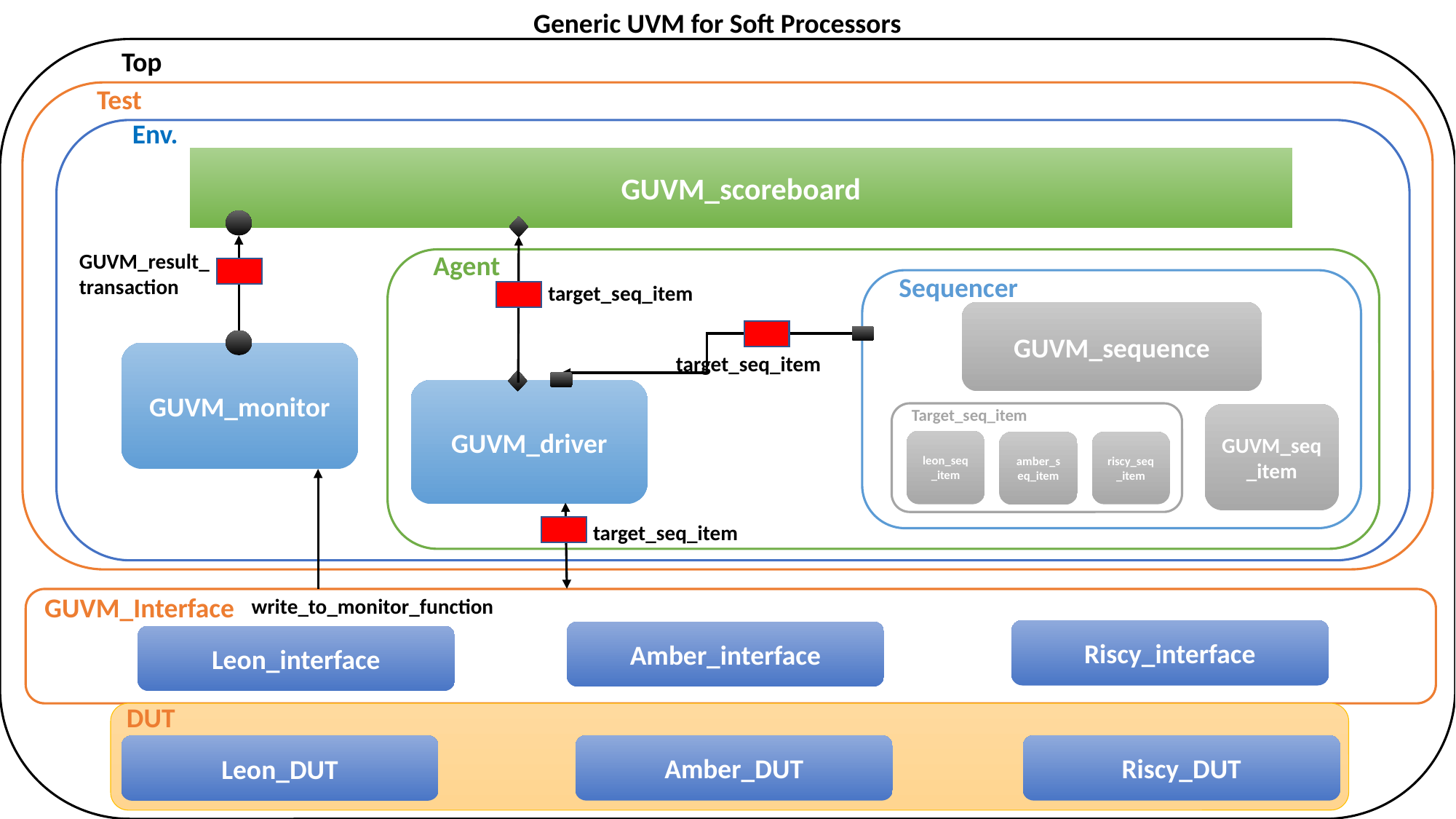

Generic UVM for Soft Processors

Top
Test

Env.

GUVM_scoreboard

GUVM_result_transaction
Agent

Sequencer

target_seq_item

GUVM_sequence

GUVM_monitor
target_seq_item

GUVM_driver
Target_seq_item

GUVM_seq_item
leon_seq_item
riscy_seq_item
amber_seq_item
target_seq_item

GUVM_Interface
write_to_monitor_function

Riscy_interface
Amber_interface
Leon_interface
DUT

Amber_DUT
Riscy_DUT
Leon_DUT